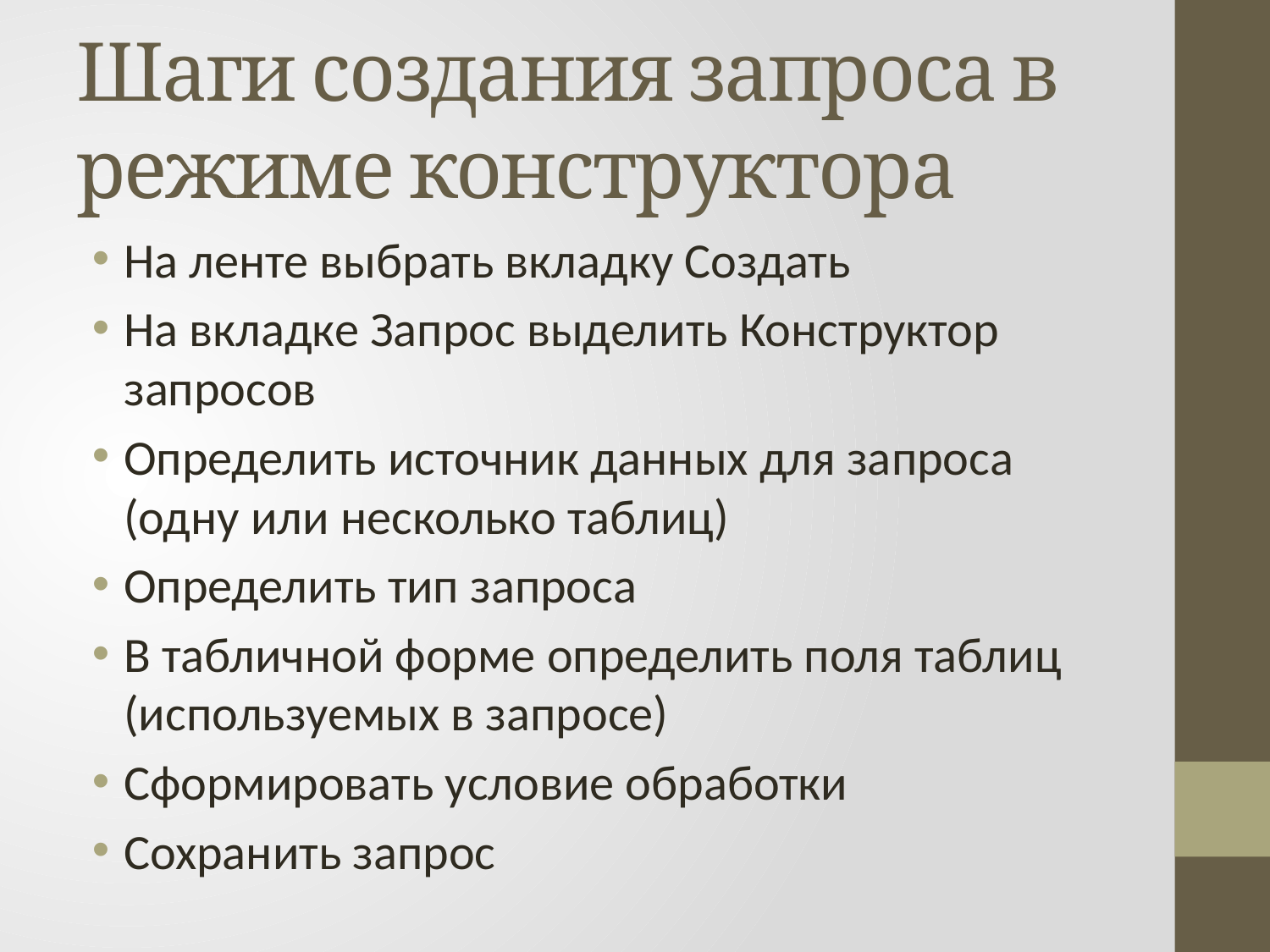

# Шаги создания запроса в режиме конструктора
На ленте выбрать вкладку Создать
На вкладке Запрос выделить Конструктор запросов
Определить источник данных для запроса (одну или несколько таблиц)
Определить тип запроса
В табличной форме определить поля таблиц (используемых в запросе)
Сформировать условие обработки
Сохранить запрос